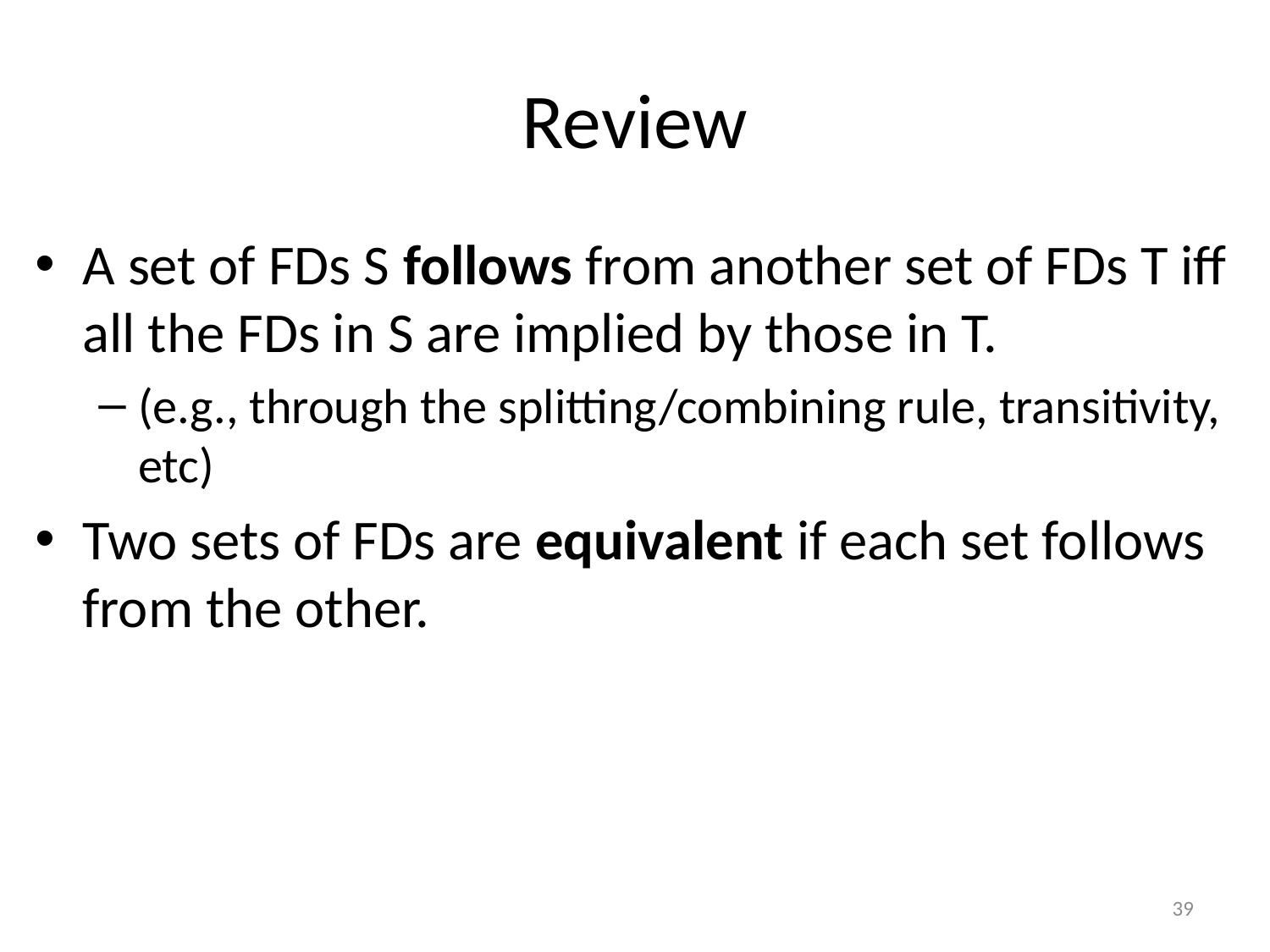

# Review
A set of FDs S follows from another set of FDs T iff all the FDs in S are implied by those in T.
(e.g., through the splitting/combining rule, transitivity, etc)
Two sets of FDs are equivalent if each set follows from the other.
39